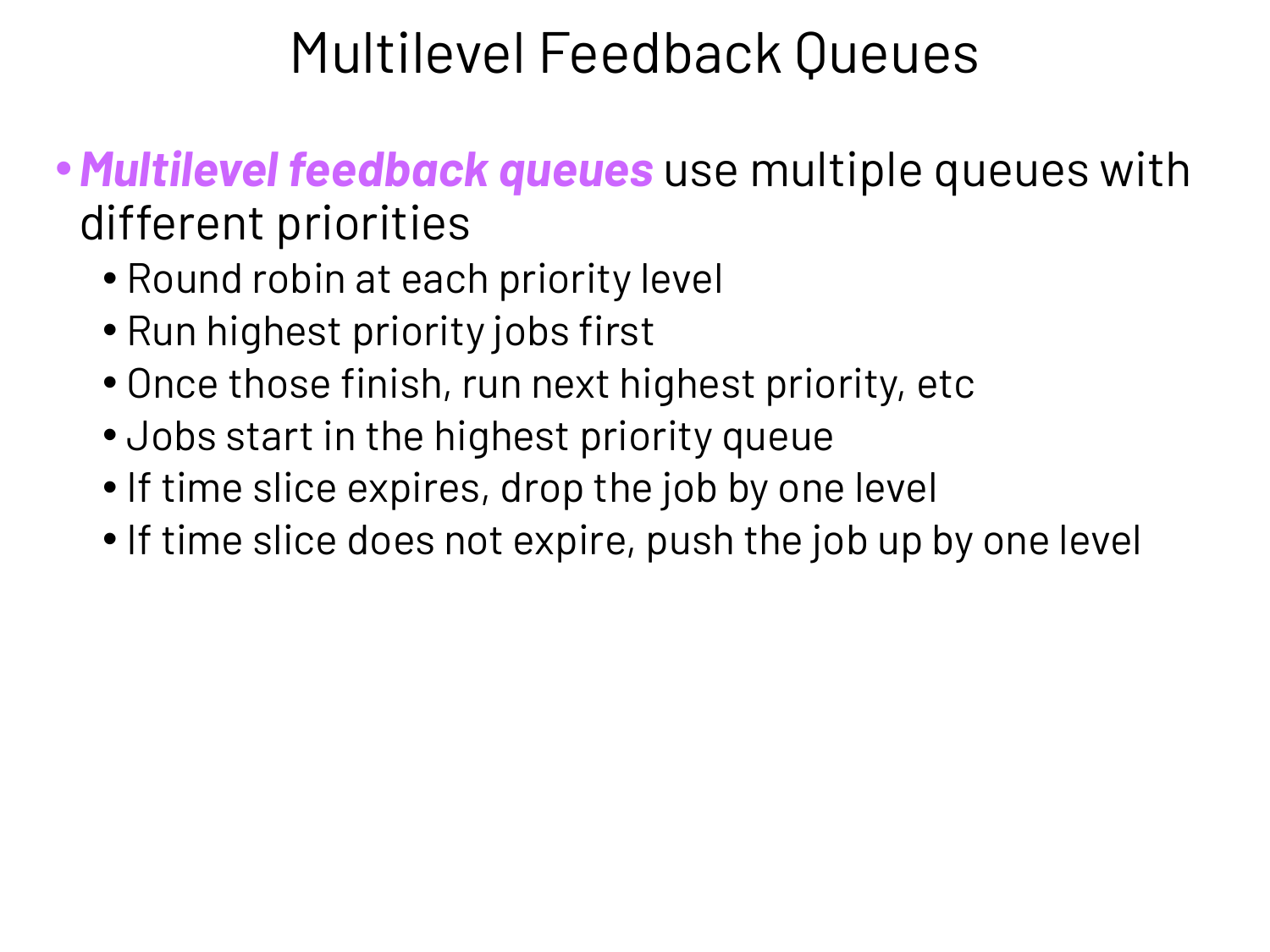

# Multilevel Feedback Queues
Multilevel feedback queues use multiple queues with different priorities
Round robin at each priority level
Run highest priority jobs first
Once those finish, run next highest priority, etc
Jobs start in the highest priority queue
If time slice expires, drop the job by one level
If time slice does not expire, push the job up by one level